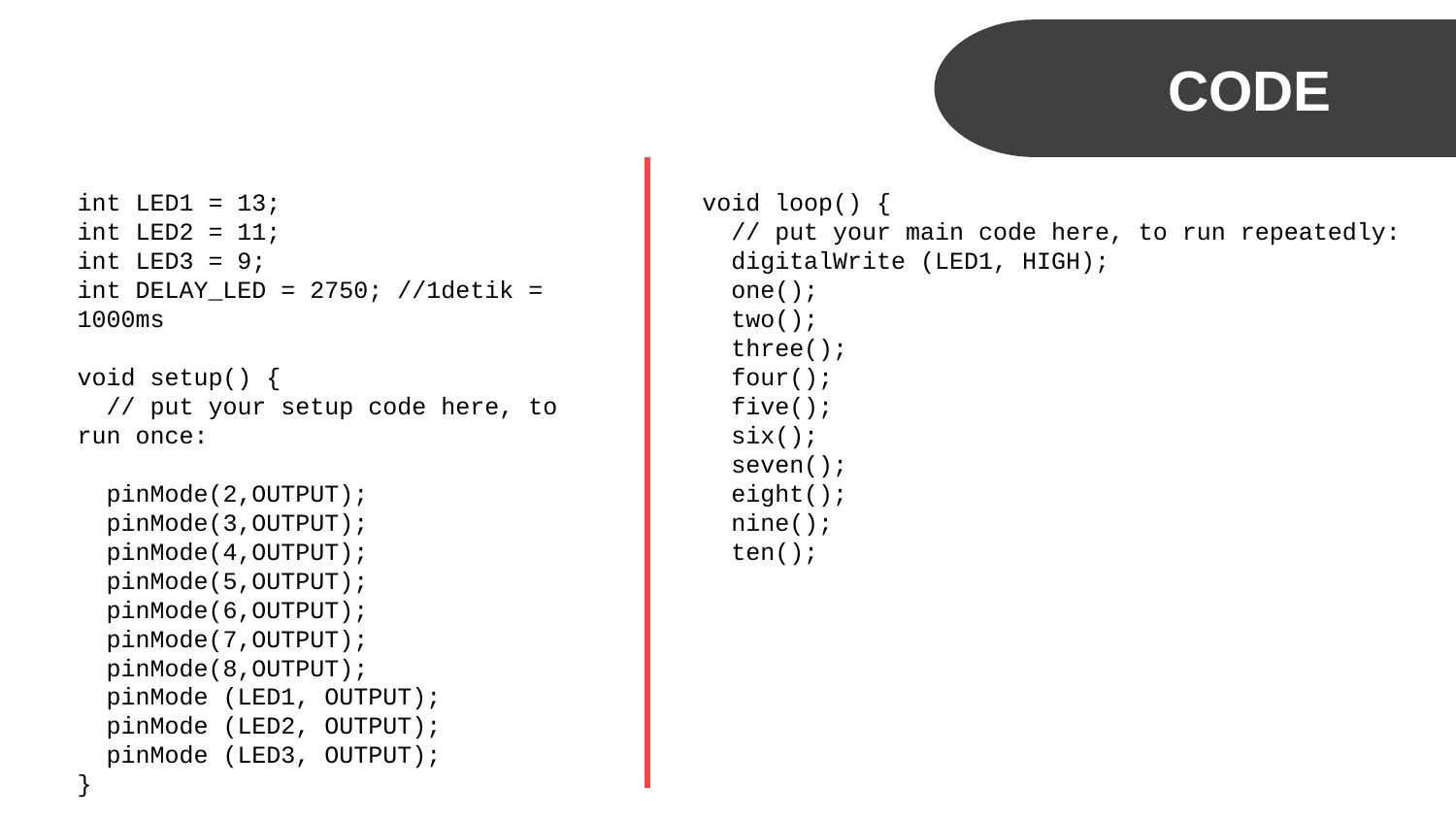

CODE
int LED1 = 13;
int LED2 = 11;
int LED3 = 9;
int DELAY_LED = 2750; //1detik = 1000ms

void setup() {
  // put your setup code here, to run once:

  pinMode(2,OUTPUT);
  pinMode(3,OUTPUT);
  pinMode(4,OUTPUT);
  pinMode(5,OUTPUT);
  pinMode(6,OUTPUT);
  pinMode(7,OUTPUT);
  pinMode(8,OUTPUT);
  pinMode (LED1, OUTPUT);
  pinMode (LED2, OUTPUT);
  pinMode (LED3, OUTPUT);
}
void loop() {
  // put your main code here, to run repeatedly:
  digitalWrite (LED1, HIGH);
  one();
  two();
  three();
  four();
  five();
  six();
  seven();
  eight();
  nine();
  ten();